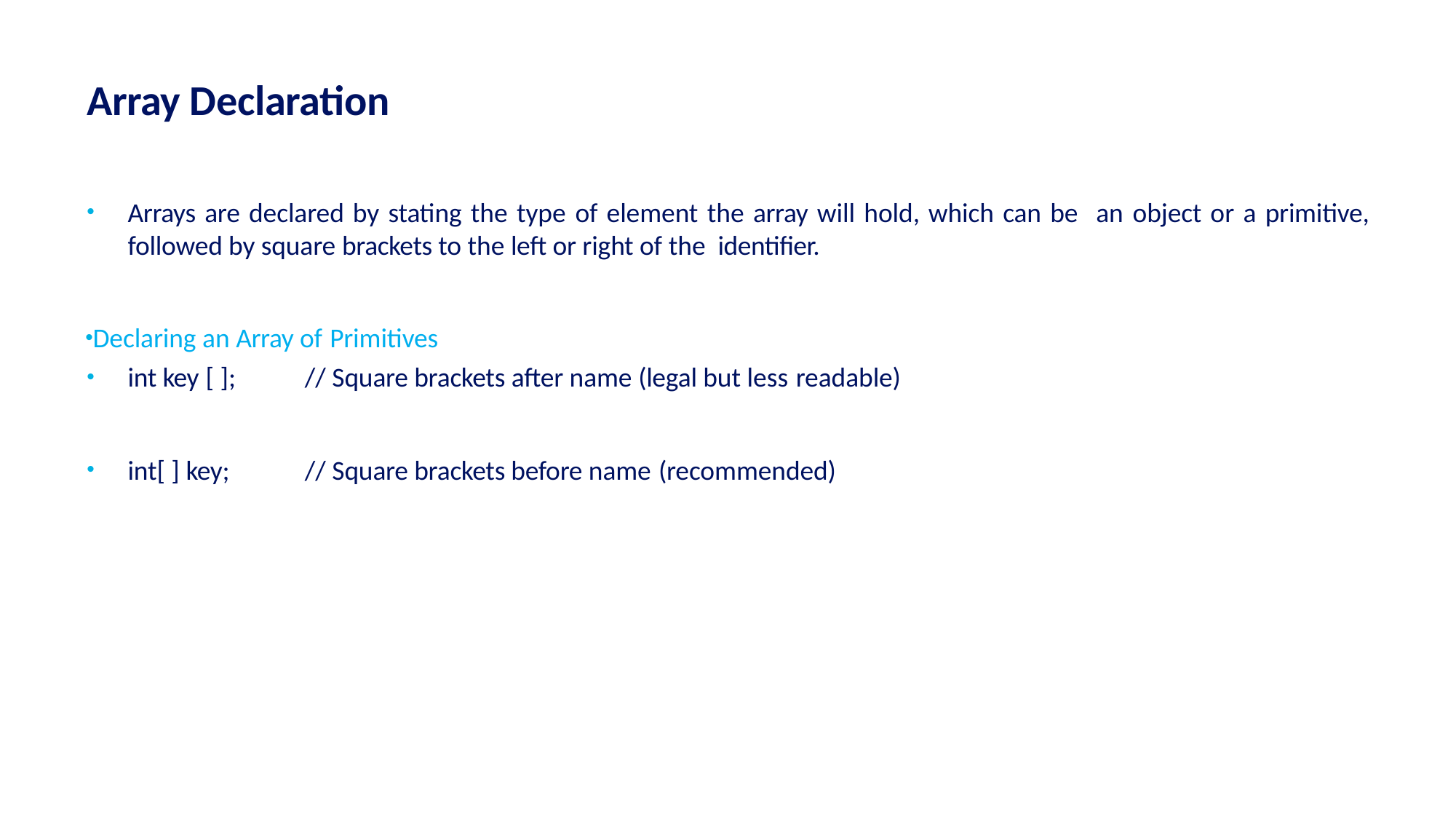

# Array Declaration
Arrays are declared by stating the type of element the array will hold, which can be  an object or a primitive, followed by square brackets to the left or right of the  identifier.

Declaring an Array of Primitives
int key [ ];	// Square brackets after name (legal but less readable)

int[ ] key;	// Square brackets before name (recommended)